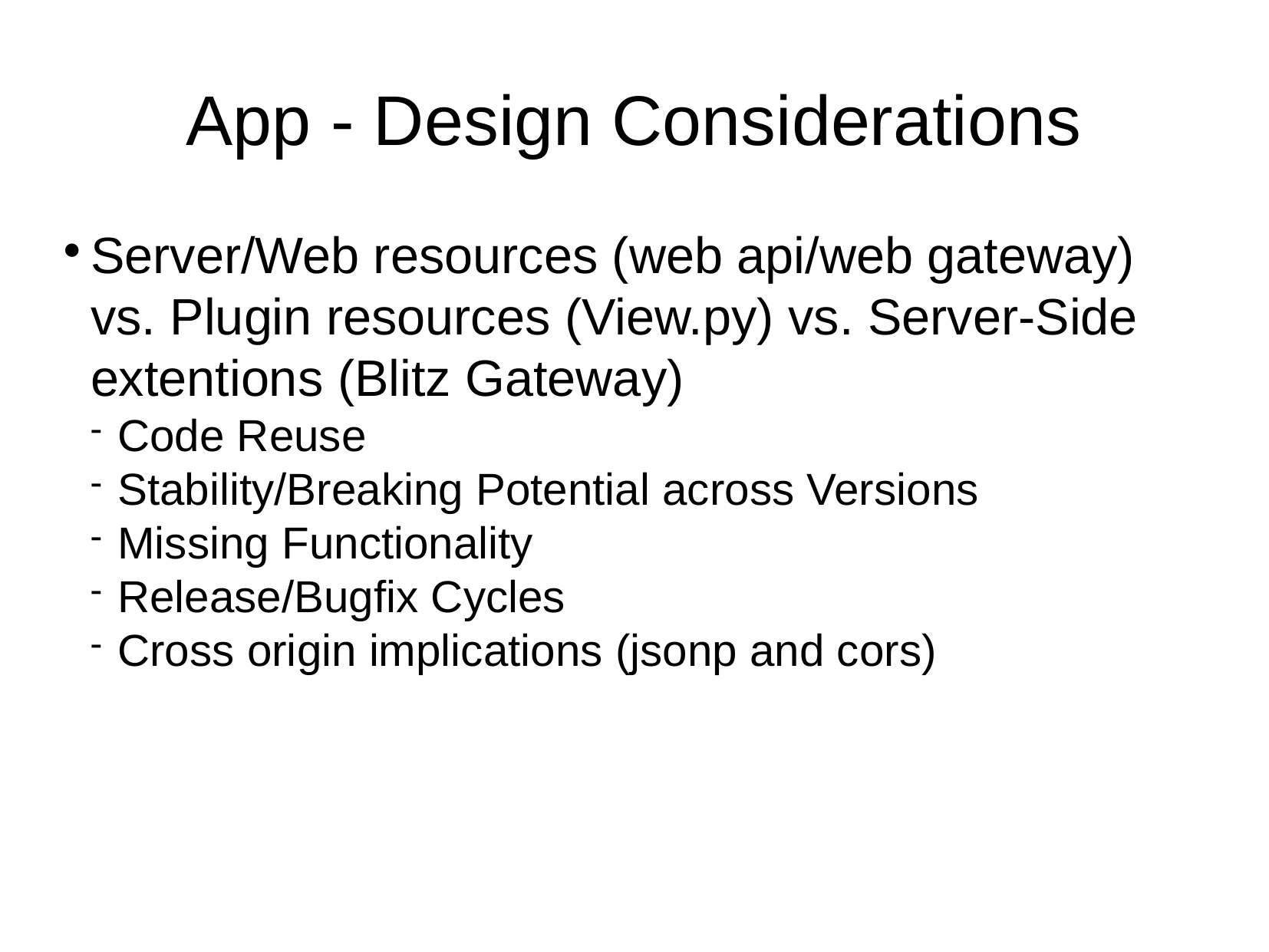

App - Design Considerations
Server/Web resources (web api/web gateway) vs. Plugin resources (View.py) vs. Server-Side extentions (Blitz Gateway)
Code Reuse
Stability/Breaking Potential across Versions
Missing Functionality
Release/Bugfix Cycles
Cross origin implications (jsonp and cors)